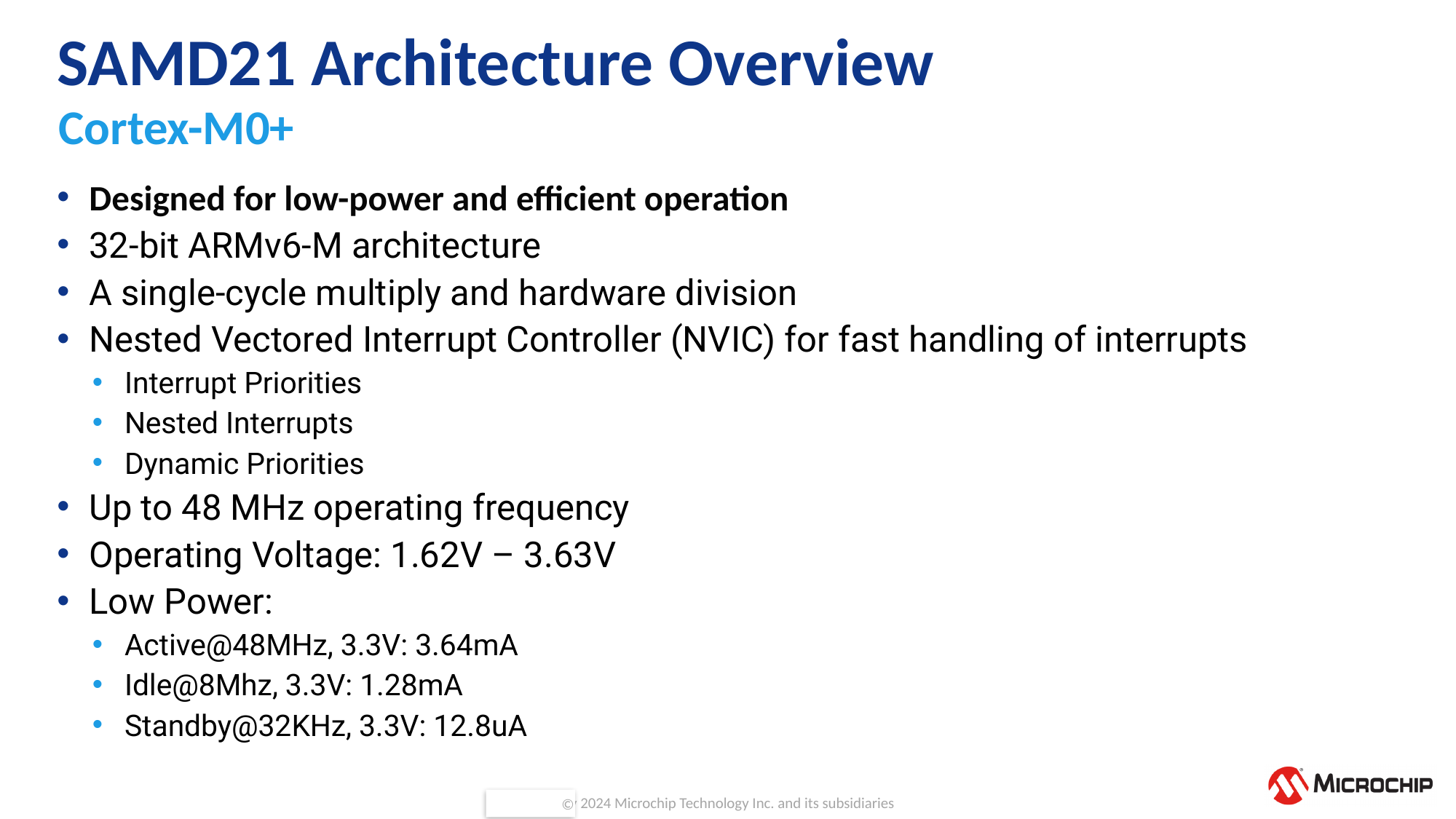

# SAMD21 Architecture Overview
Cortex-M0+
Designed for low-power and efficient operation
32-bit ARMv6-M architecture
A single-cycle multiply and hardware division
Nested Vectored Interrupt Controller (NVIC) for fast handling of interrupts
Interrupt Priorities
Nested Interrupts
Dynamic Priorities
Up to 48 MHz operating frequency
Operating Voltage: 1.62V – 3.63V
Low Power:
Active@48MHz, 3.3V: 3.64mA
Idle@8Mhz, 3.3V: 1.28mA
Standby@32KHz, 3.3V: 12.8uA